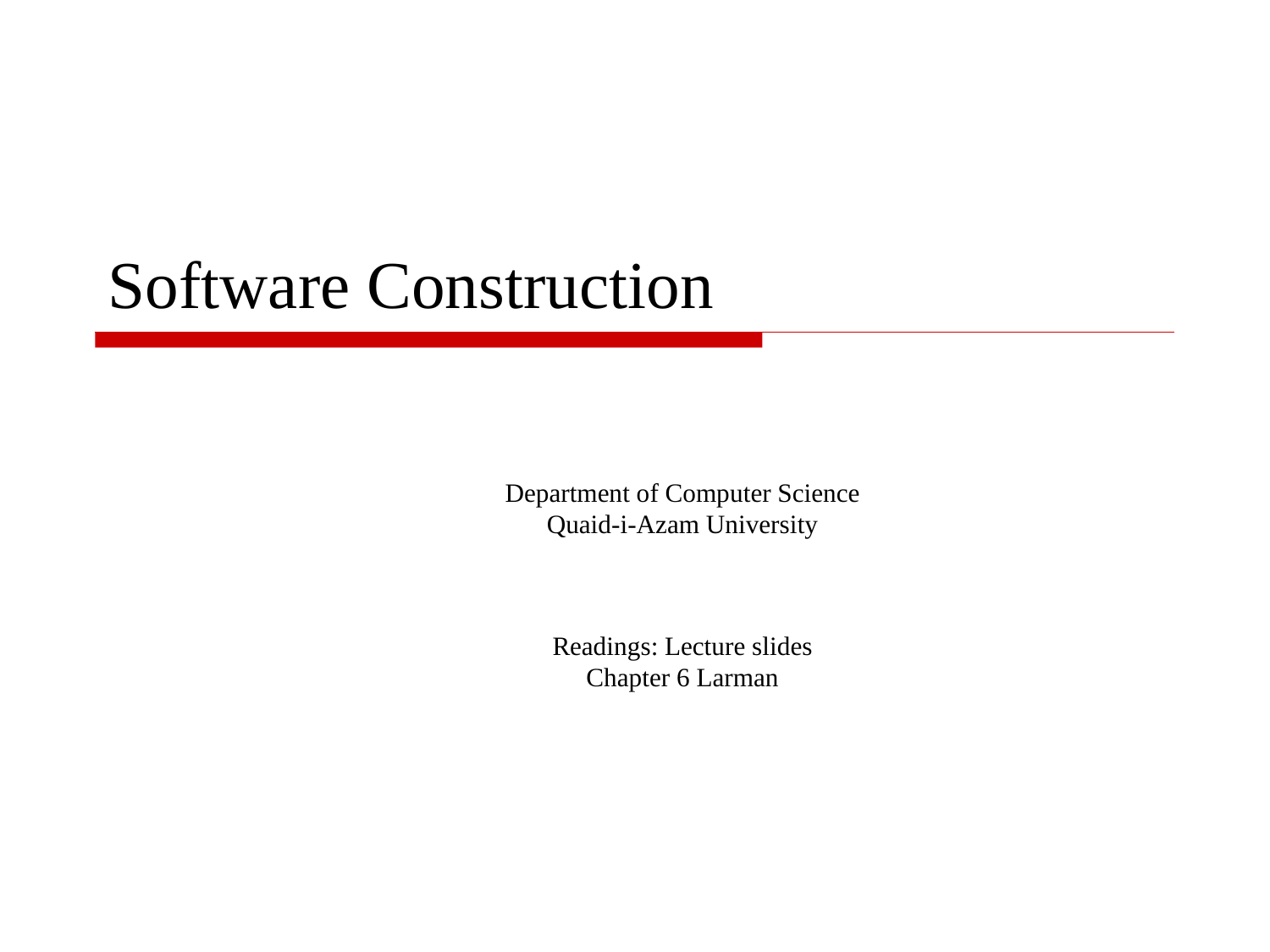

# Software Construction
Department of Computer Science
Quaid-i-Azam University

Readings: Lecture slides
Chapter 6 Larman